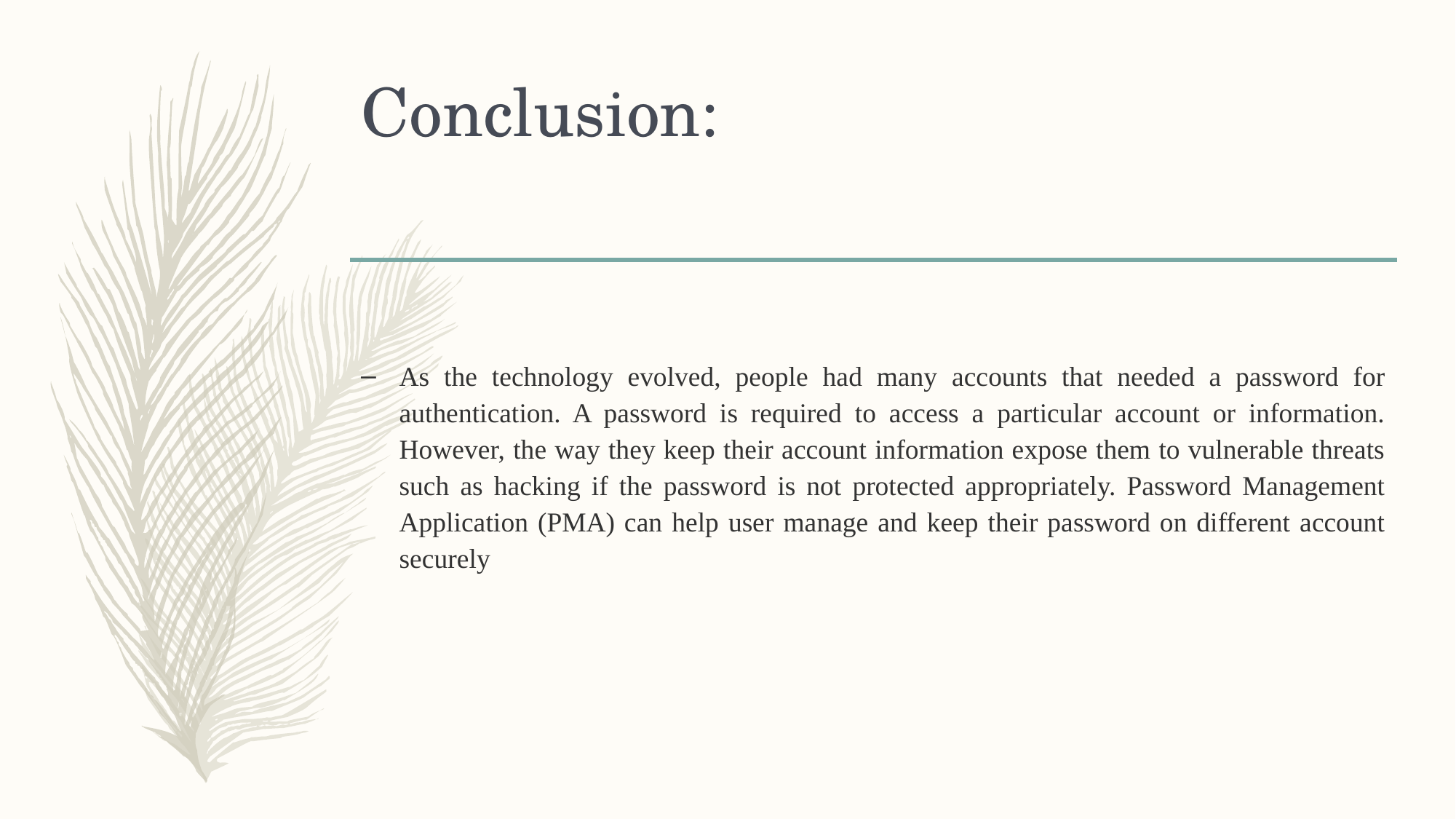

# Conclusion:

As the technology evolved, people had many accounts that needed a password for authentication. A password is required to access a particular account or information. However, the way they keep their account information expose them to vulnerable threats such as hacking if the password is not protected appropriately. Password Management Application (PMA) can help user manage and keep their password on different account securely